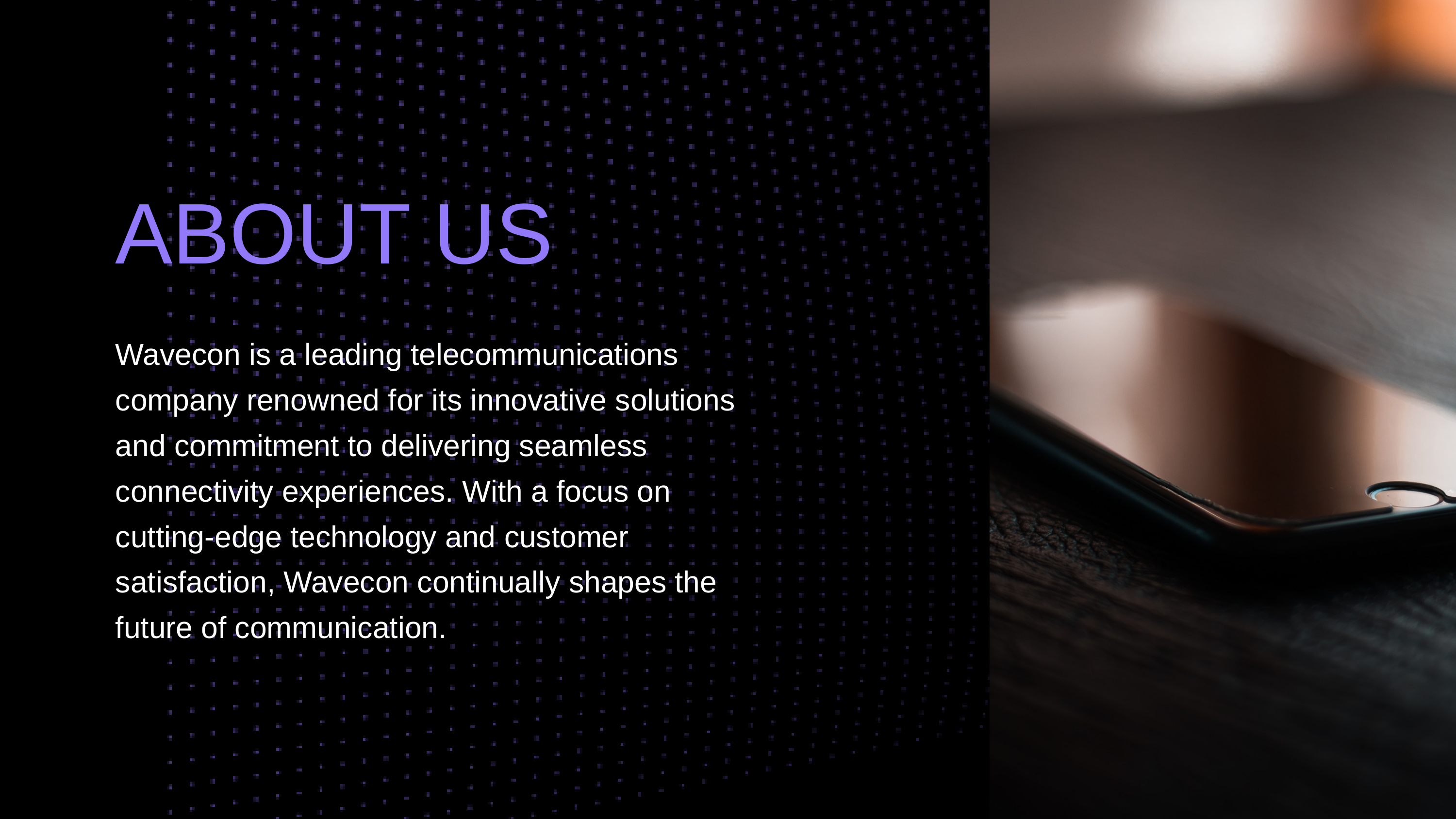

ABOUT US
Wavecon is a leading telecommunications company renowned for its innovative solutions and commitment to delivering seamless connectivity experiences. With a focus on cutting-edge technology and customer satisfaction, Wavecon continually shapes the future of communication.